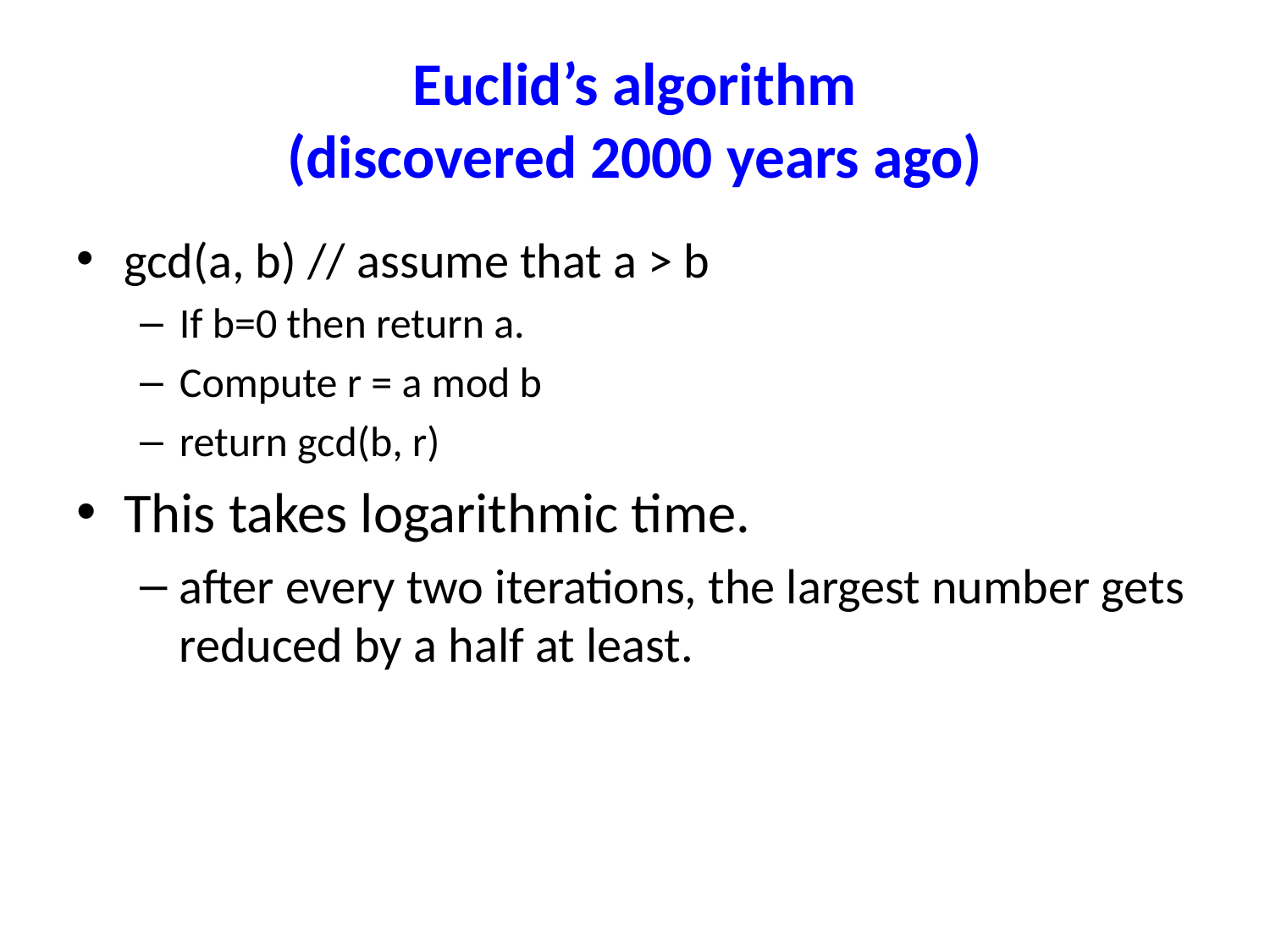

# Euclid’s algorithm (discovered 2000 years ago)
gcd(a, b) // assume that a > b
If b=0 then return a.
Compute r = a mod b
return gcd(b, r)
This takes logarithmic time.
after every two iterations, the largest number gets reduced by a half at least.